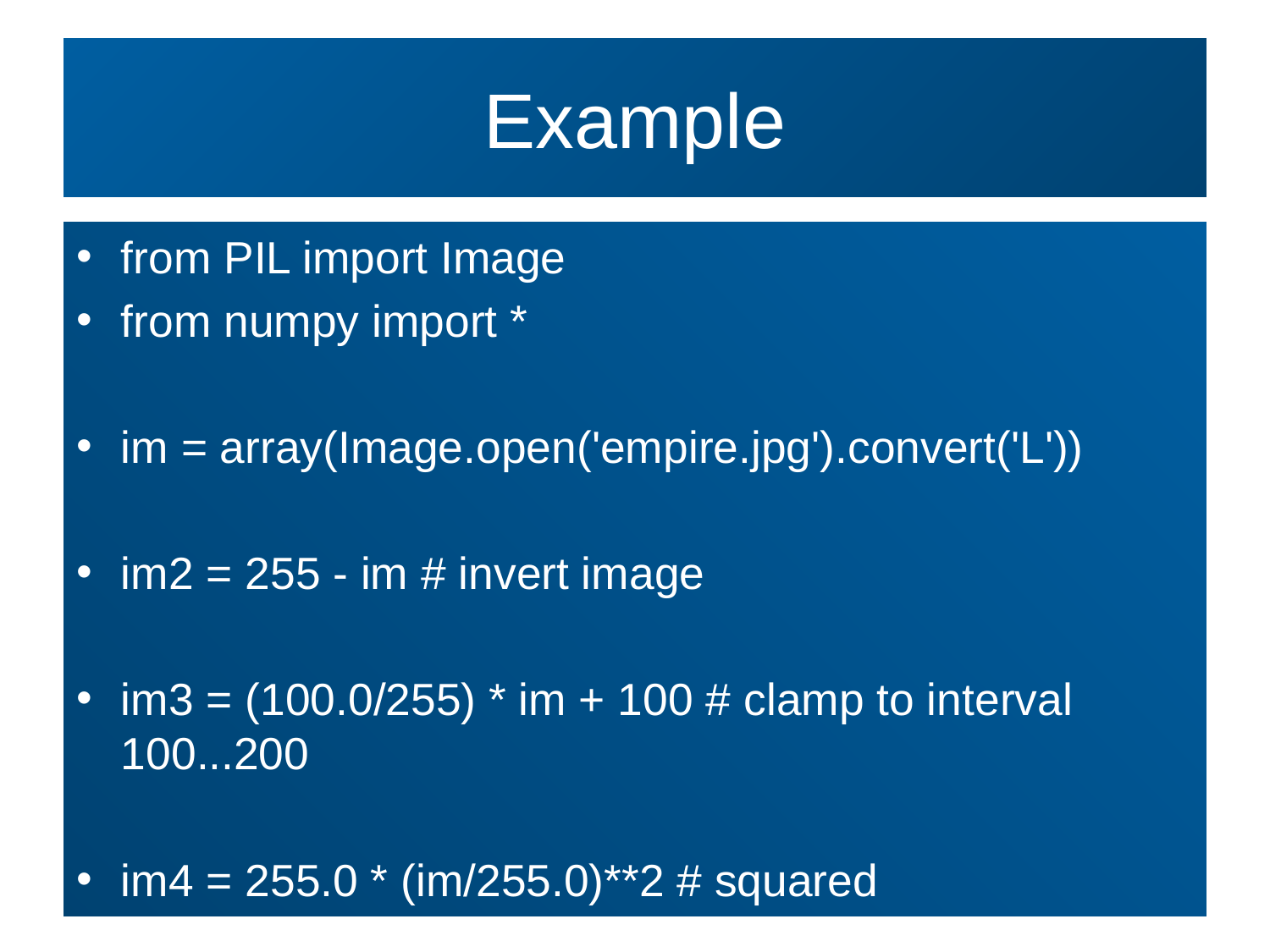

# Example
from PIL import Image
from numpy import *

im = array(Image.open('empire.jpg').convert('L'))

im2 = 255 - im # invert image

im3 = (100.0/255) * im + 100 # clamp to interval 100...200

im4 = 255.0 * (im/255.0)**2 # squared